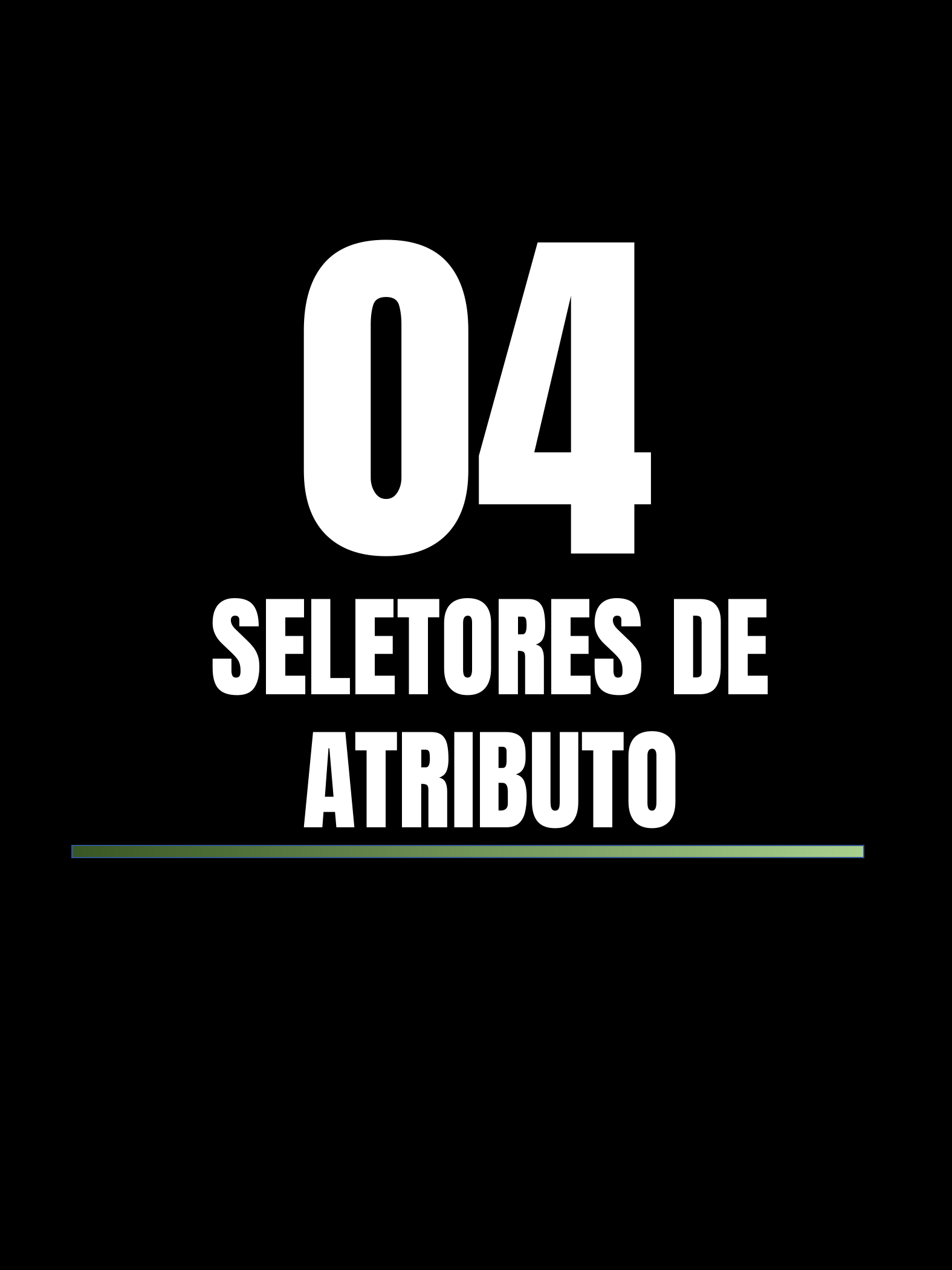

04
SELETORES DE ATRIBUTO

Seletores CSS - Joao Ravazzi
9